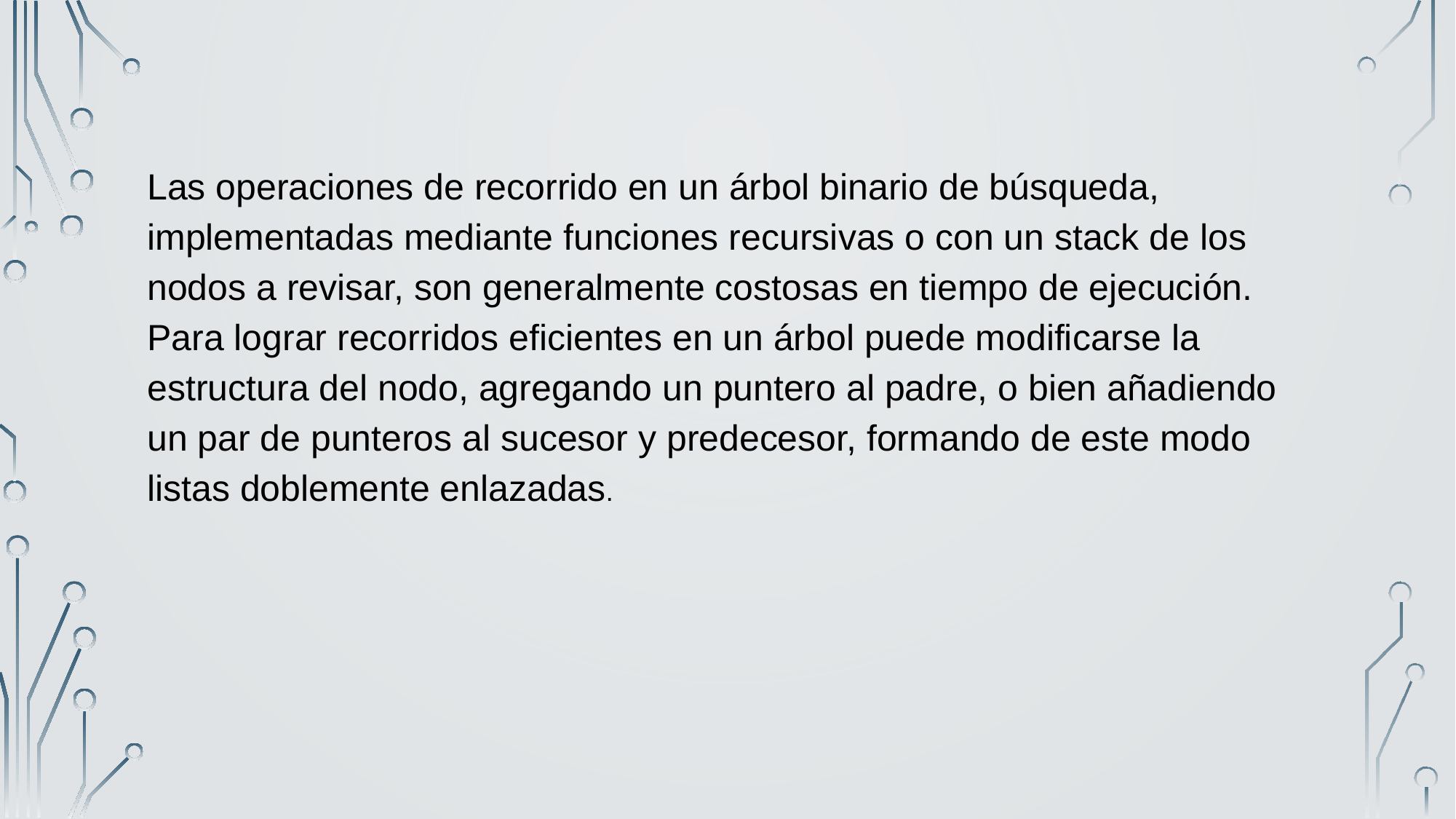

Las operaciones de recorrido en un árbol binario de búsqueda, implementadas mediante funciones recursivas o con un stack de los nodos a revisar, son generalmente costosas en tiempo de ejecución. Para lograr recorridos eficientes en un árbol puede modificarse la estructura del nodo, agregando un puntero al padre, o bien añadiendo un par de punteros al sucesor y predecesor, formando de este modo listas doblemente enlazadas.